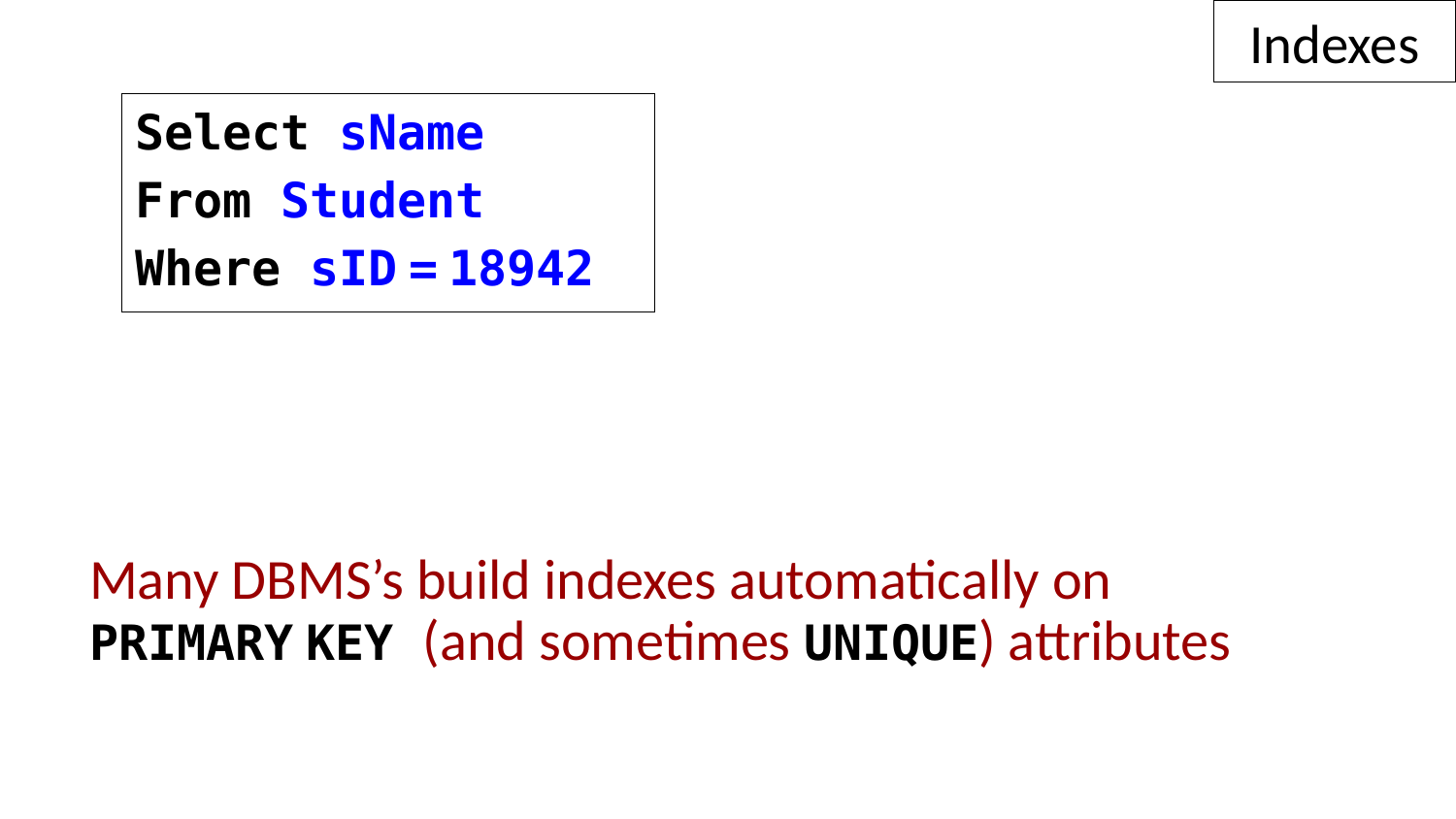

Indexes
Select sName
From Student
Where sID = 18942
Many DBMS’s build indexes automatically on
PRIMARY KEY (and sometimes UNIQUE) attributes